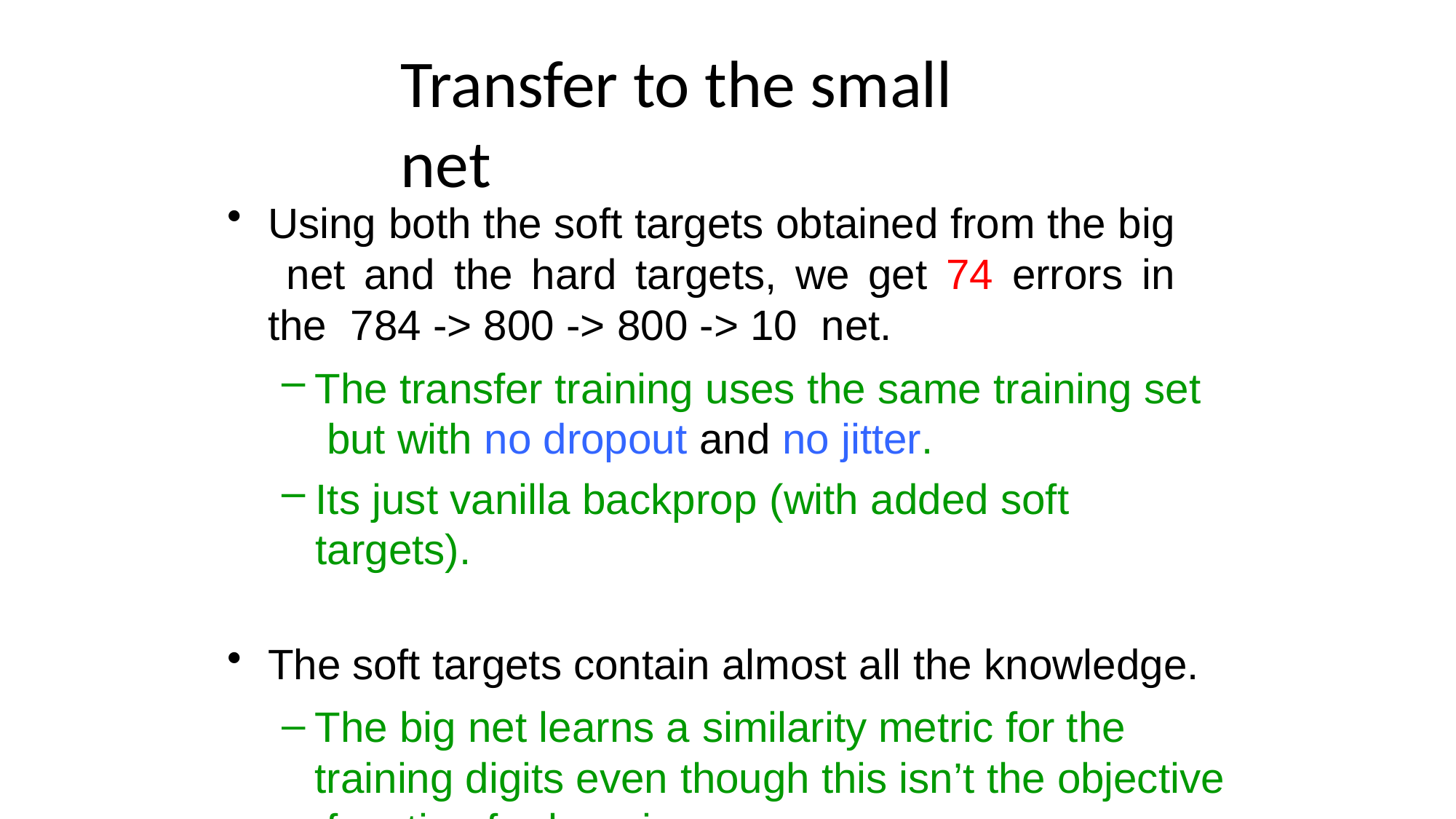

# Transfer to the small net
Using both the soft targets obtained from the big  net and the hard targets, we get 74 errors in the  784 -> 800 -> 800 -> 10 net.
The transfer training uses the same training set  but with no dropout and no jitter.
Its just vanilla backprop (with added soft targets).

The soft targets contain almost all the knowledge.
The big net learns a similarity metric for the  training digits even though this isn’t the objective  function for learning.